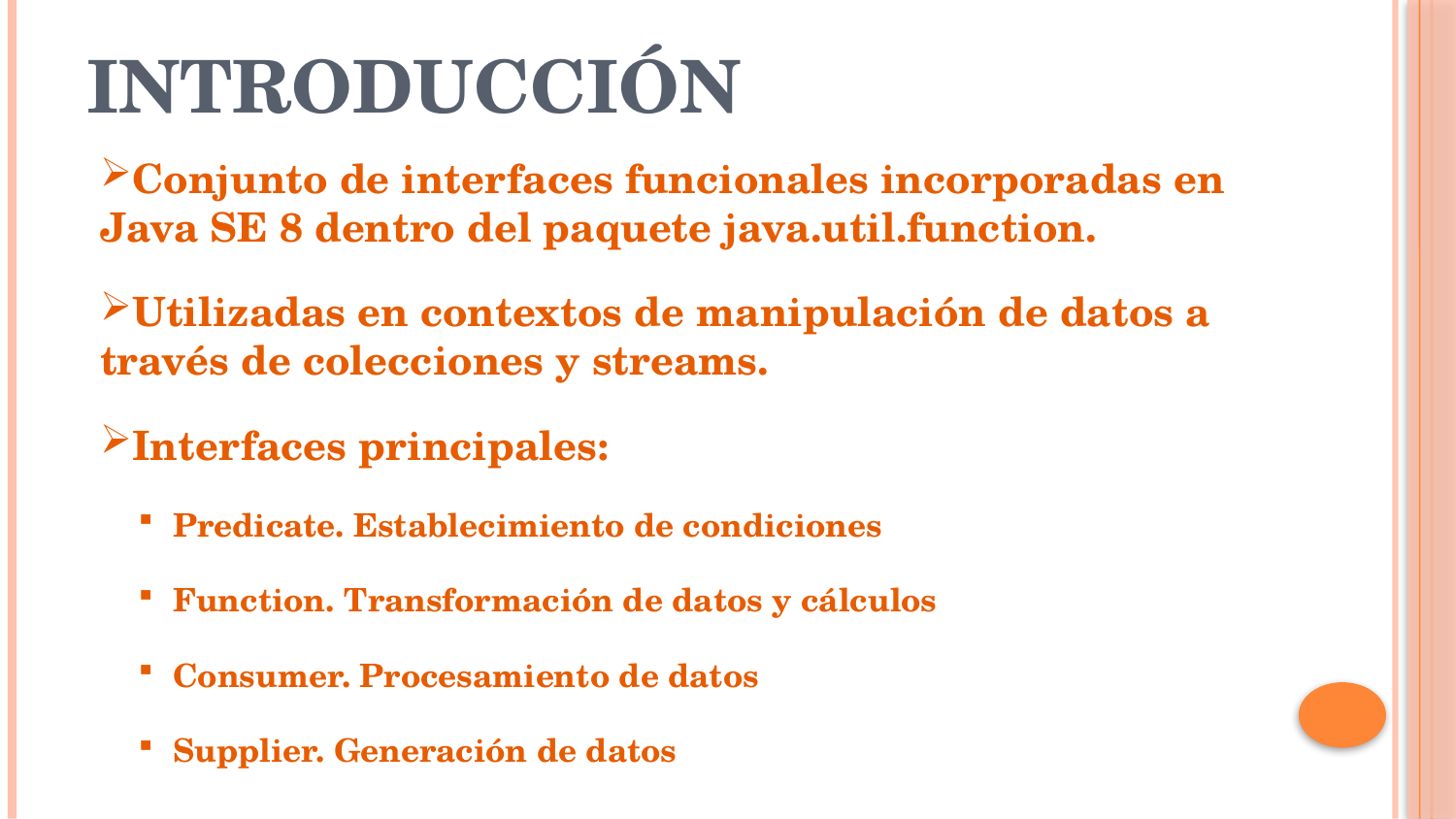

# Introducción
Conjunto de interfaces funcionales incorporadas en Java SE 8 dentro del paquete java.util.function.
Utilizadas en contextos de manipulación de datos a través de colecciones y streams.
Interfaces principales:
Predicate. Establecimiento de condiciones
Function. Transformación de datos y cálculos
Consumer. Procesamiento de datos
Supplier. Generación de datos